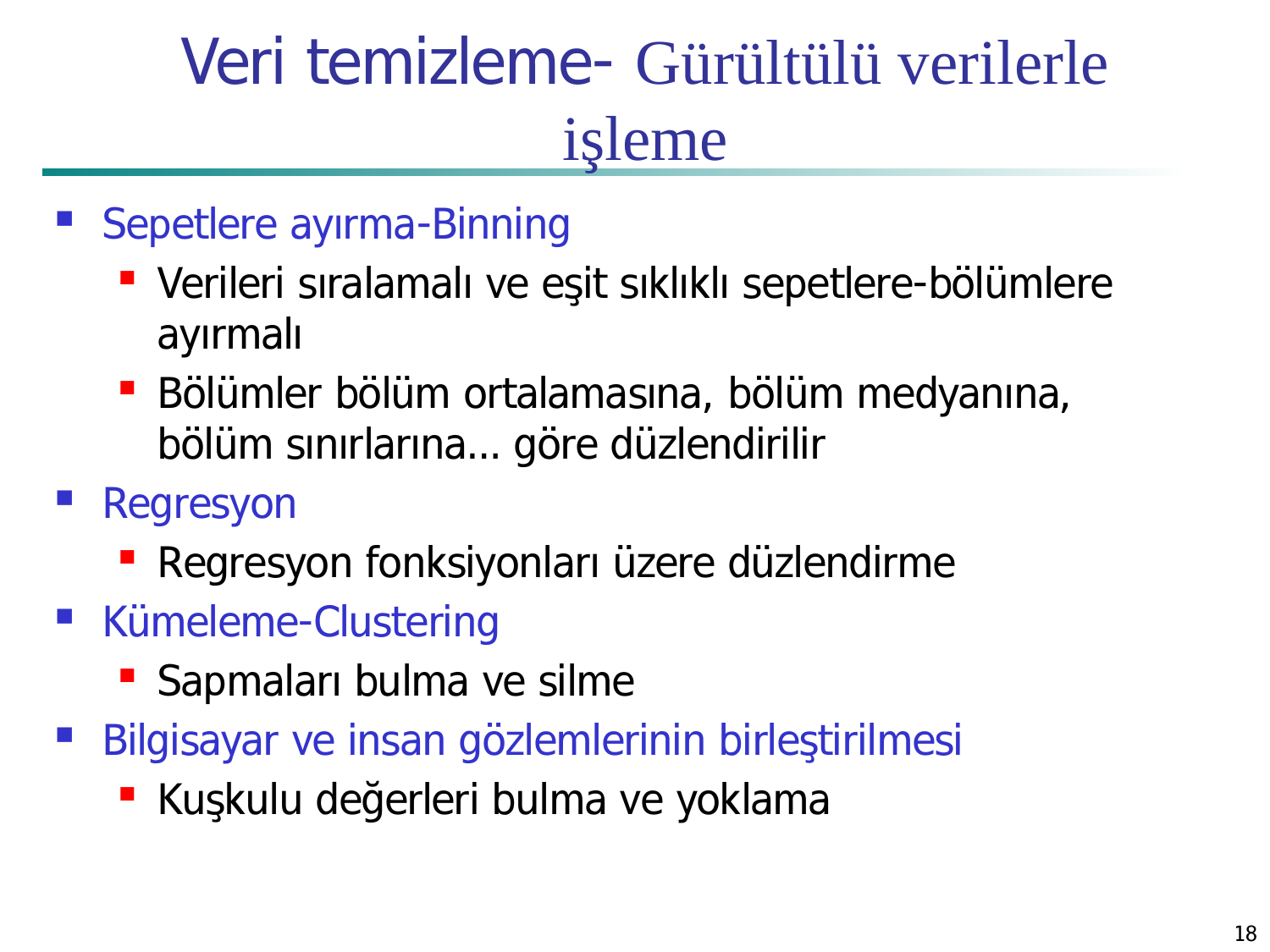

# Veri temizleme- Gürültülü verilerle işleme
Sepetlere ayırma-Binning
Verileri sıralamalı ve eşit sıklıklı sepetlere-bölümlere ayırmalı
Bölümler bölüm ortalamasına, bölüm medyanına, bölüm sınırlarına… göre düzlendirilir
Regresyon
Regresyon fonksiyonları üzere düzlendirme
Kümeleme-Clustering
Sapmaları bulma ve silme
Bilgisayar ve insan gözlemlerinin birleştirilmesi
Kuşkulu değerleri bulma ve yoklama
18